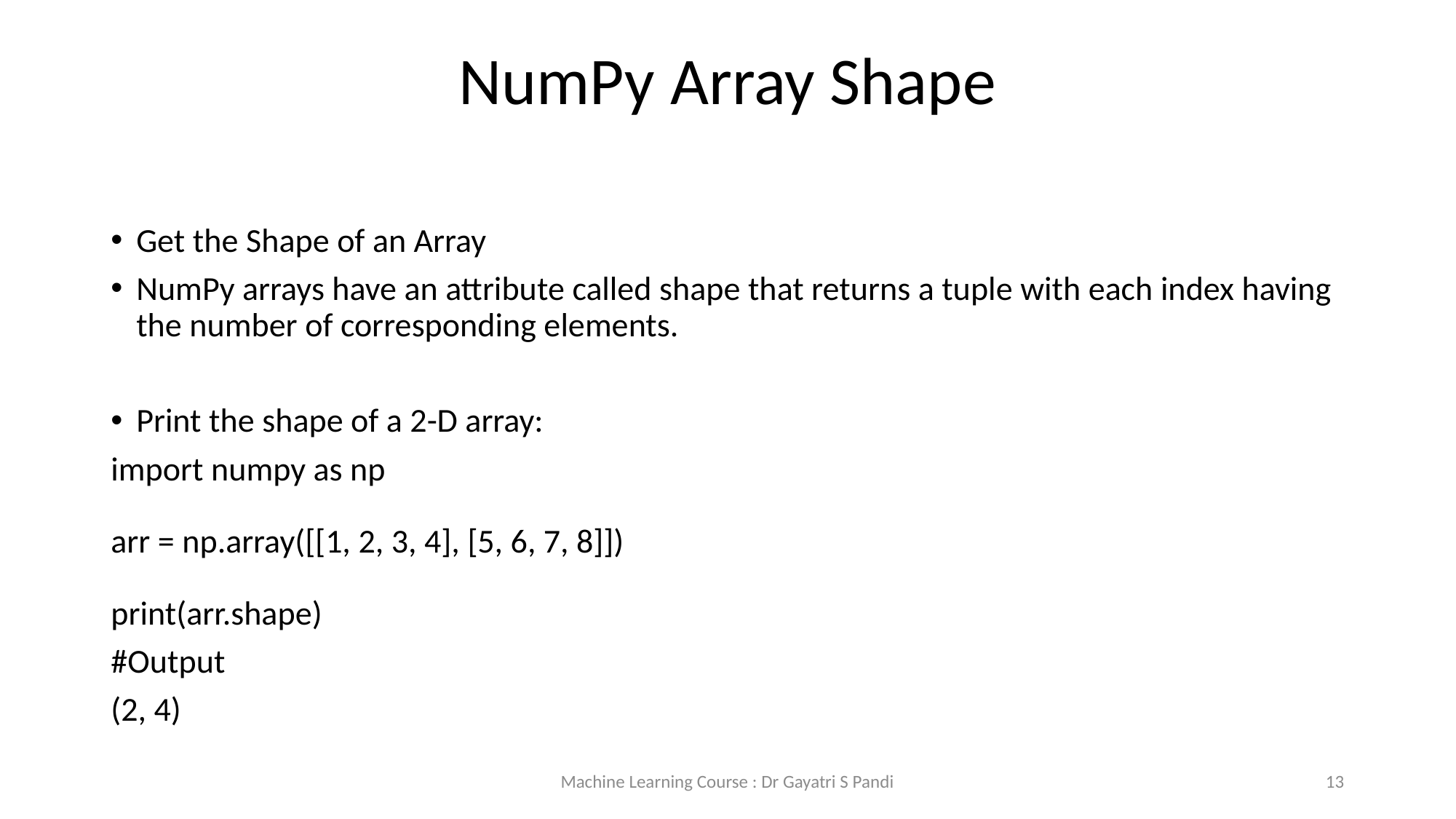

# NumPy Array Shape
Get the Shape of an Array
NumPy arrays have an attribute called shape that returns a tuple with each index having the number of corresponding elements.

Print the shape of a 2-D array:
import numpy as np
arr = np.array([[1, 2, 3, 4], [5, 6, 7, 8]])
print(arr.shape)
#Output
(2, 4)

Machine Learning Course : Dr Gayatri S Pandi
13